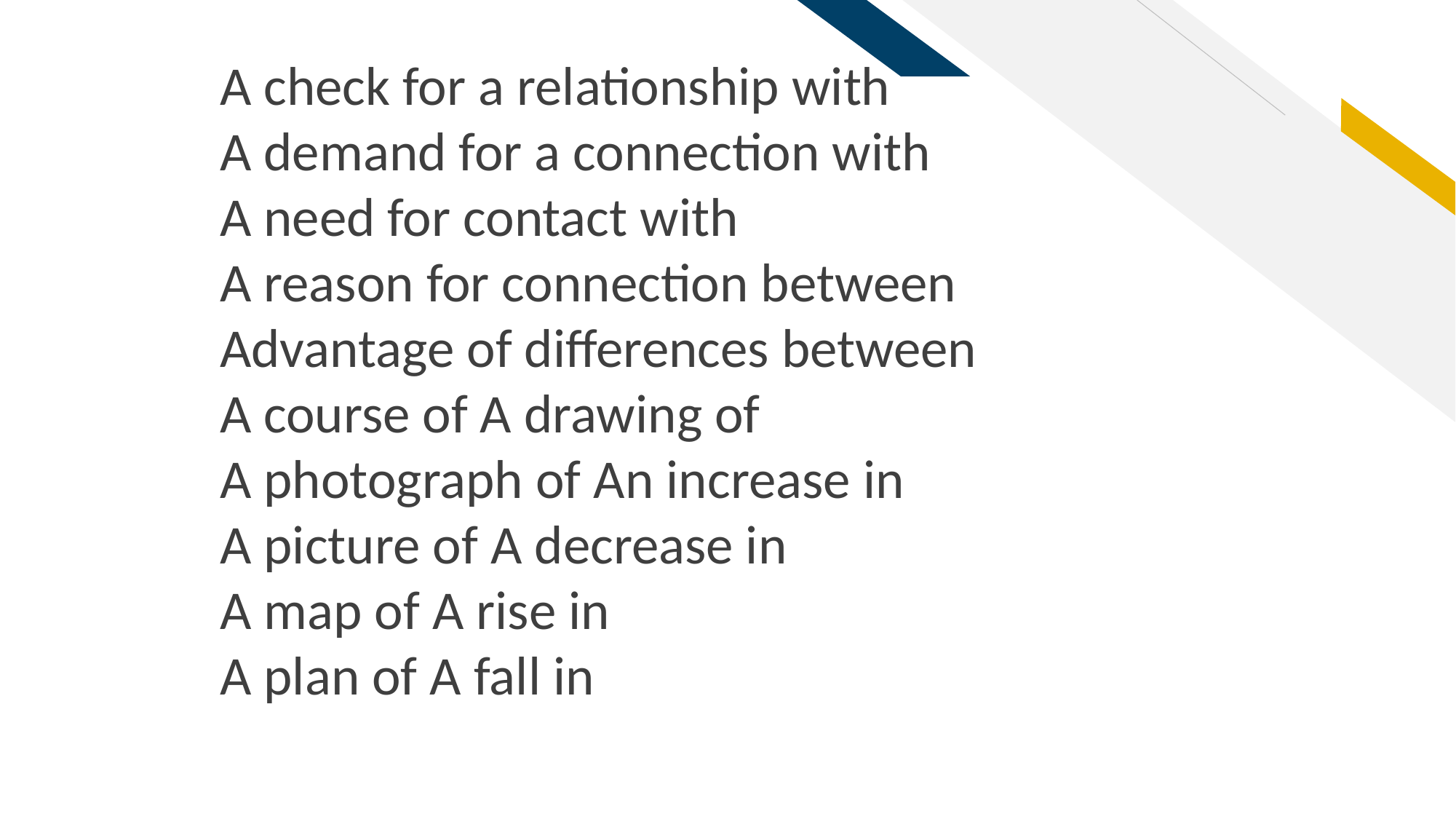

A check for a relationship with
A demand for a connection with
A need for contact with
A reason for connection between
Advantage of differences between
A course of A drawing of
A photograph of An increase in
A picture of A decrease in
A map of A rise in
A plan of A fall in